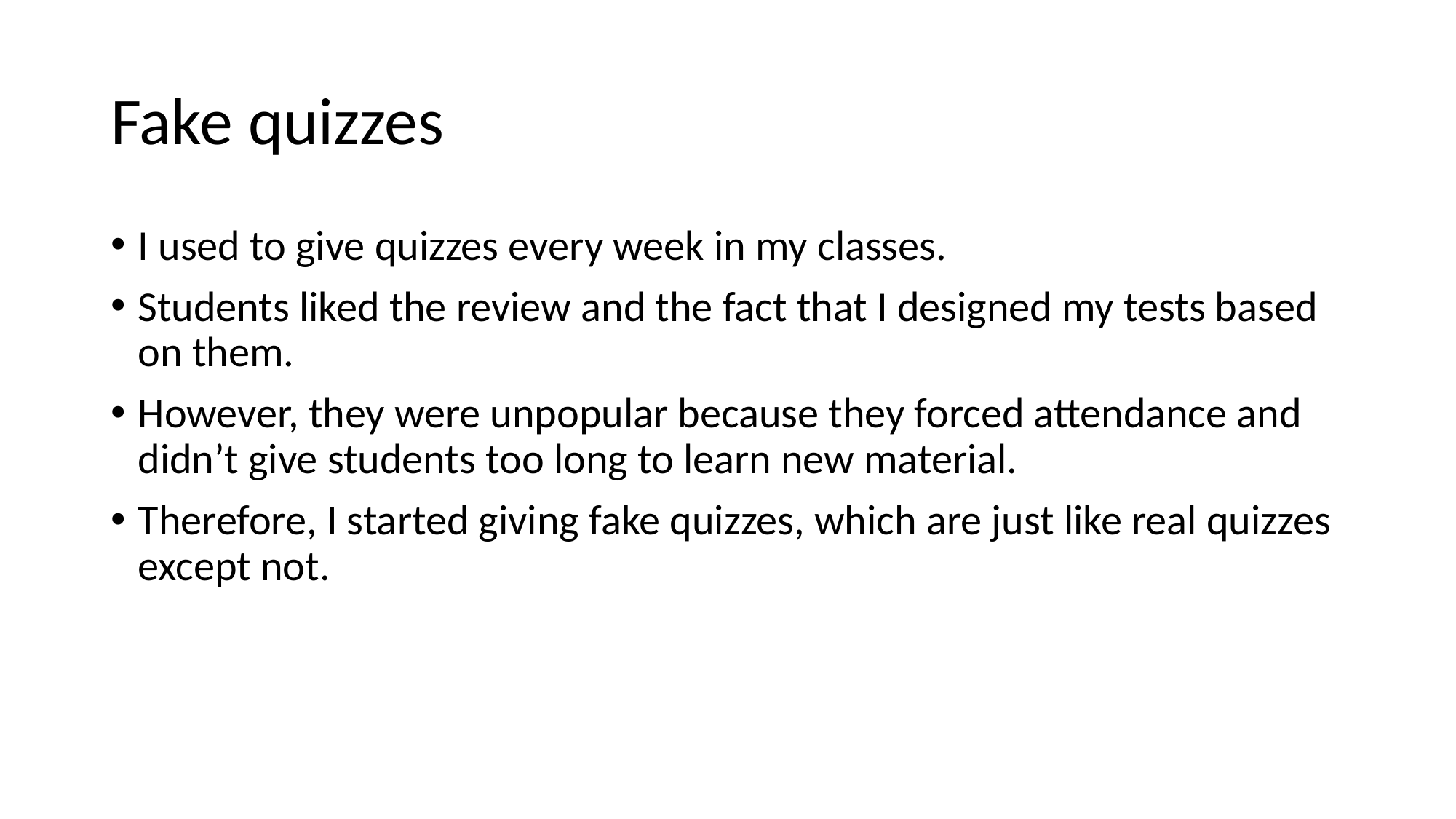

# Fake quizzes
I used to give quizzes every week in my classes.
Students liked the review and the fact that I designed my tests based on them.
However, they were unpopular because they forced attendance and didn’t give students too long to learn new material.
Therefore, I started giving fake quizzes, which are just like real quizzes except not.